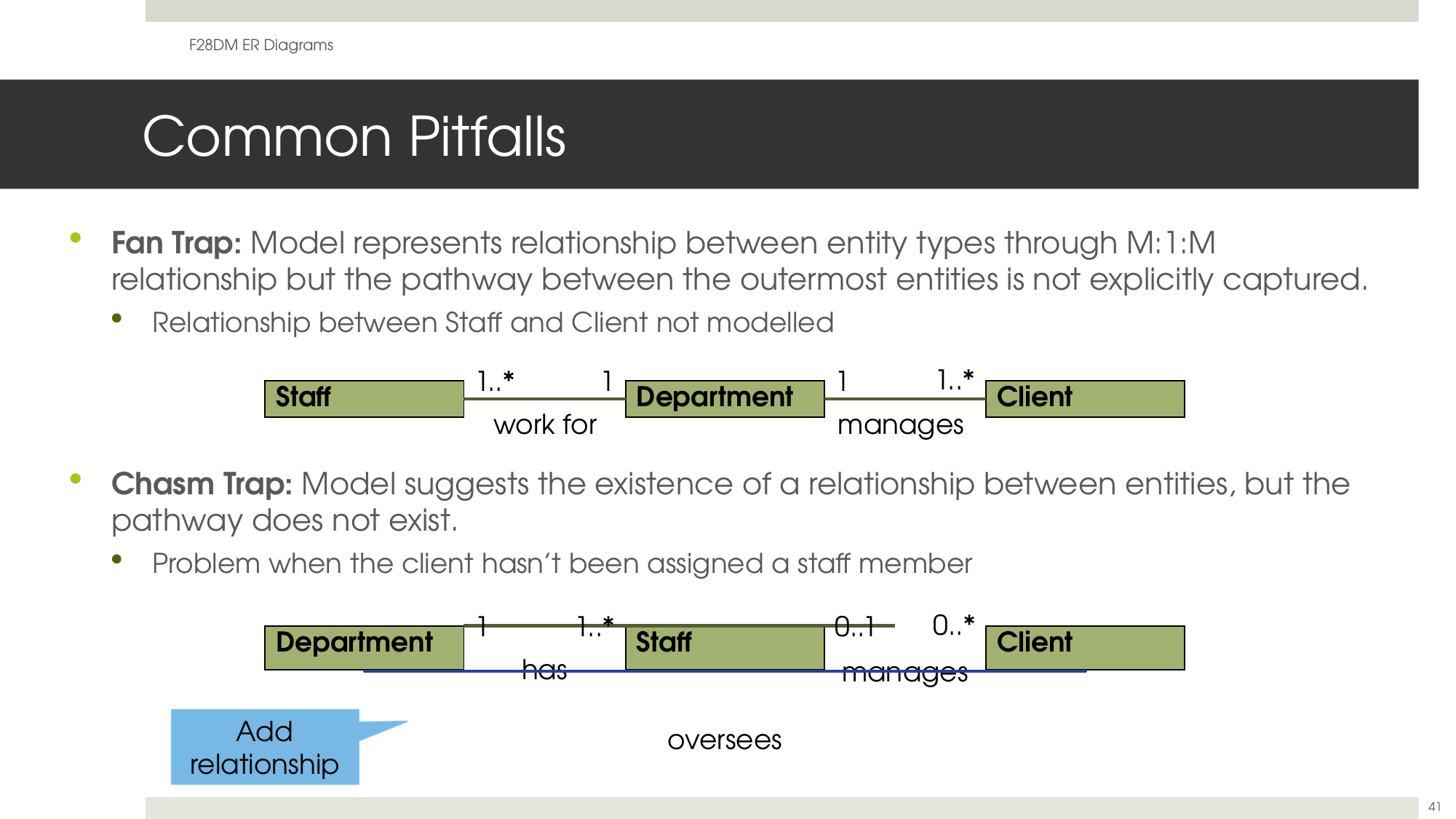

F28DM ER Diagrams

# Common Pitfalls
Fan Trap: Model represents relationship between entity types through M:1:M relationship but the pathway between the outermost entities is not explicitly captured.
Relationship between Staff and Client not modelled

Chasm Trap: Model suggests the existence of a relationship between entities, but the pathway does not exist.
Problem when the client hasn’t been assigned a staff member
1..*
1..*
1
1
| Staff |
| --- |
| Department |
| --- |
| Client |
| --- |
manages
work for
0..*
1
1..*
0..1
| Department |
| --- |
| Staff |
| --- |
| Client |
| --- |
has
manages
Add relationship
oversees
41